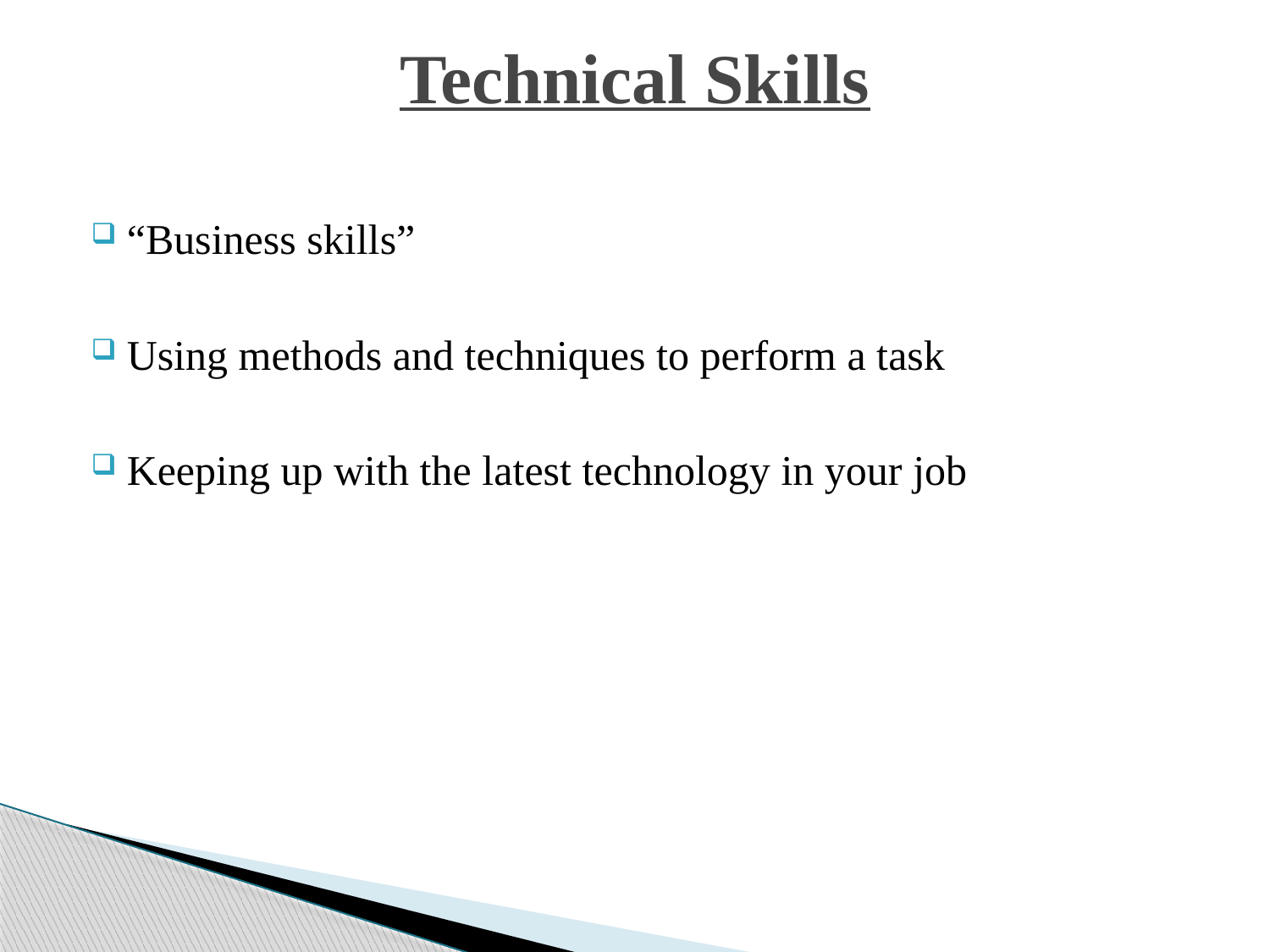

# Technical Skills
“Business skills”

Using methods and techniques to perform a task

Keeping up with the latest technology in your job